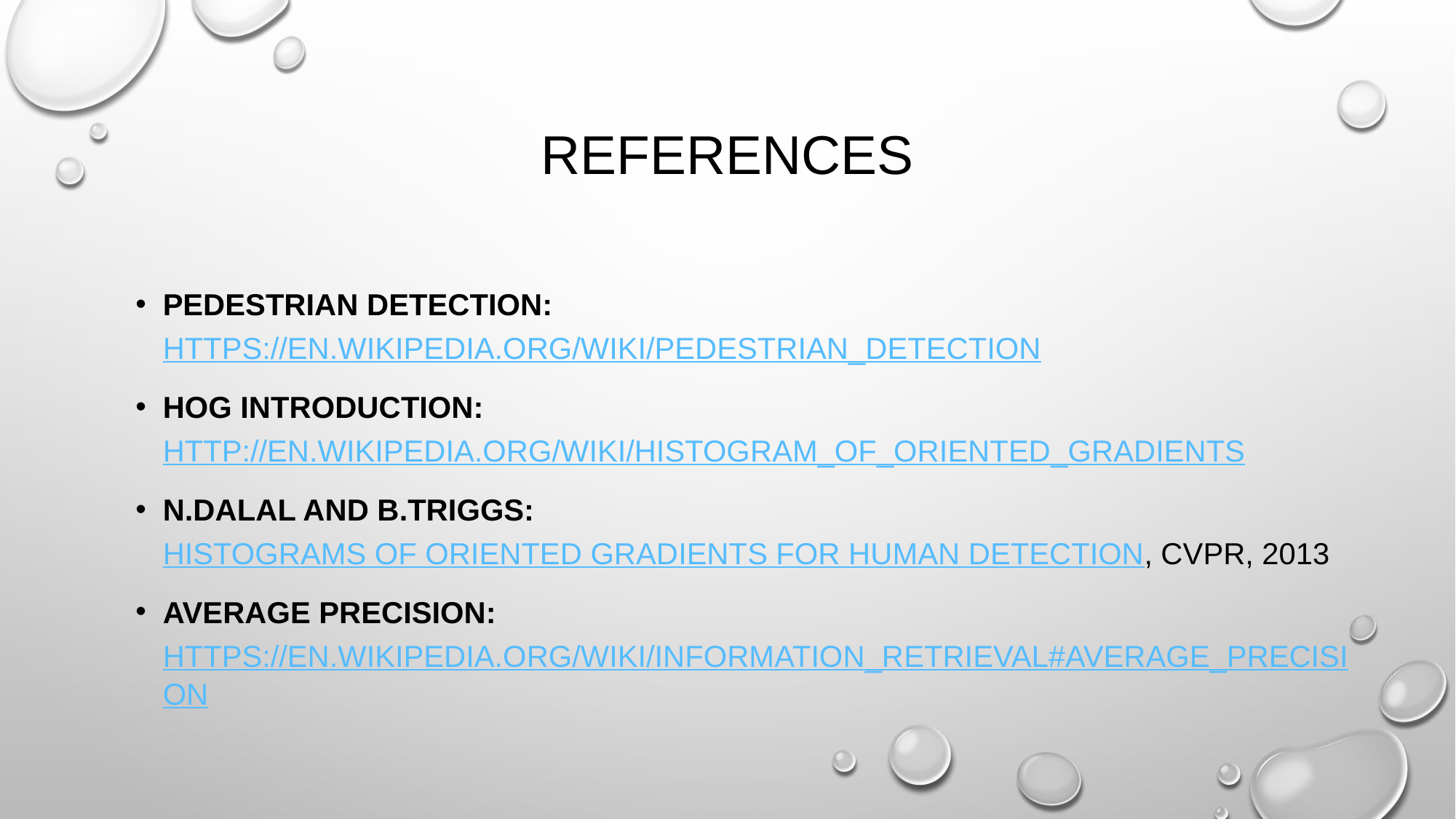

# references
Pedestrian detection: https://en.wikipedia.org/wiki/Pedestrian_detection
HOG introduction: http://en.wikipedia.org/wiki/Histogram_of_oriented_gradients
N.Dalal and B.Triggs: Histograms of Oriented Gradients for Human Detection, CVPR, 2013
Average precision: https://en.wikipedia.org/wiki/Information_retrieval#Average_precision